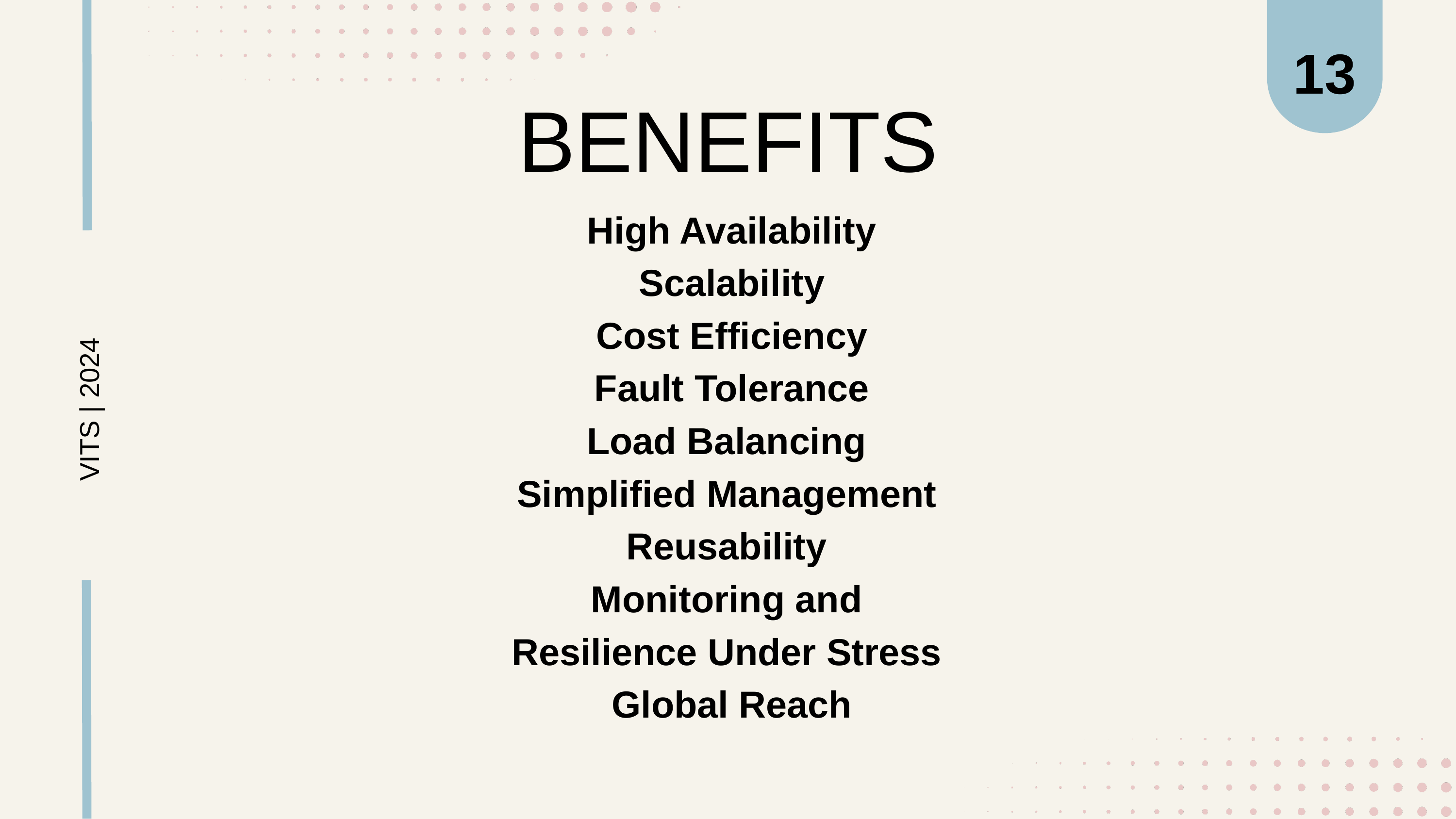

13

BENEFITS
High Availability
Scalability
Cost Efficiency
Fault Tolerance
Load Balancing
Simplified Management
Reusability
Monitoring and
Resilience Under Stress
Global Reach
VITS | 2024